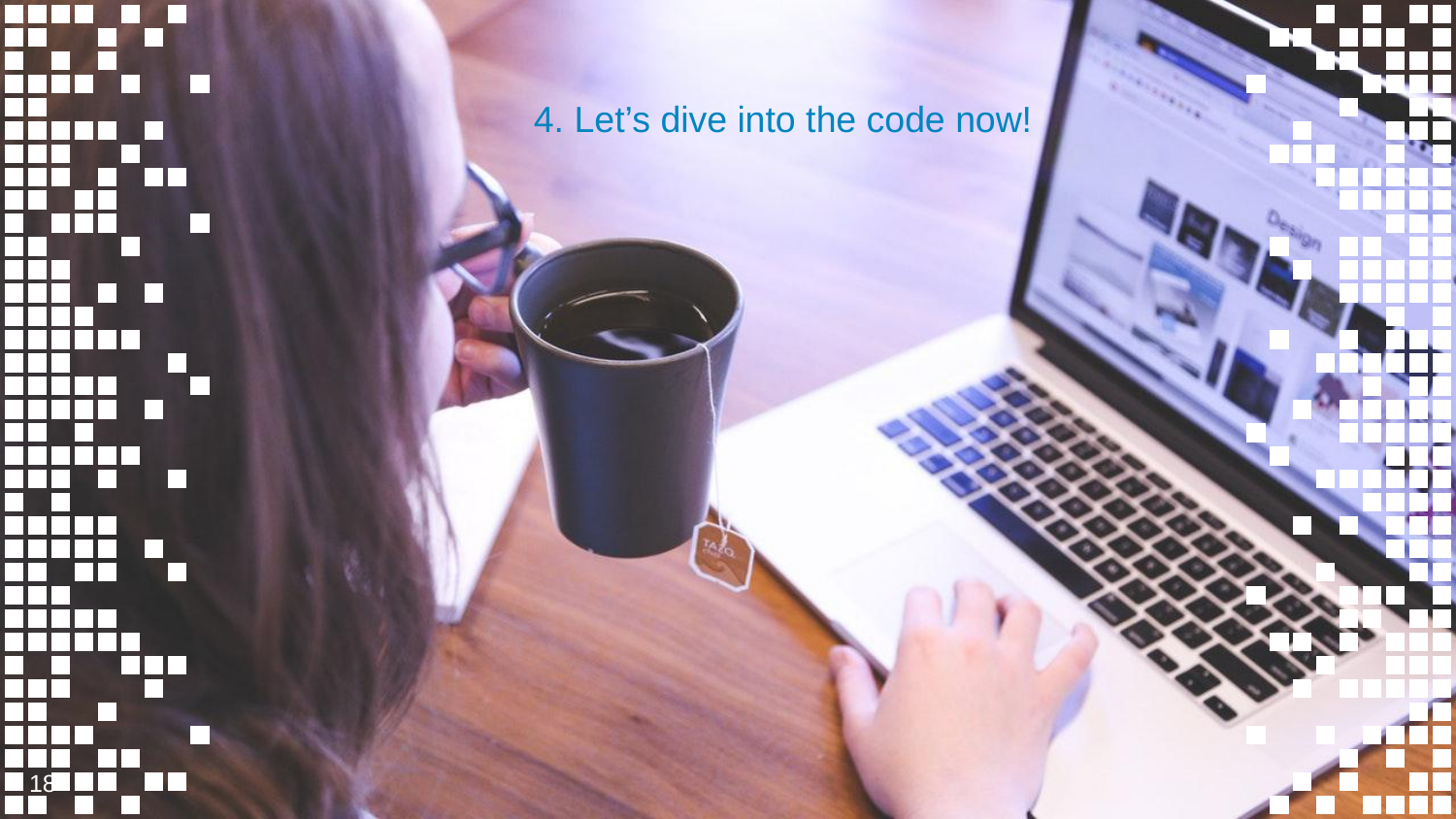

4. Let’s dive into the code now!
18